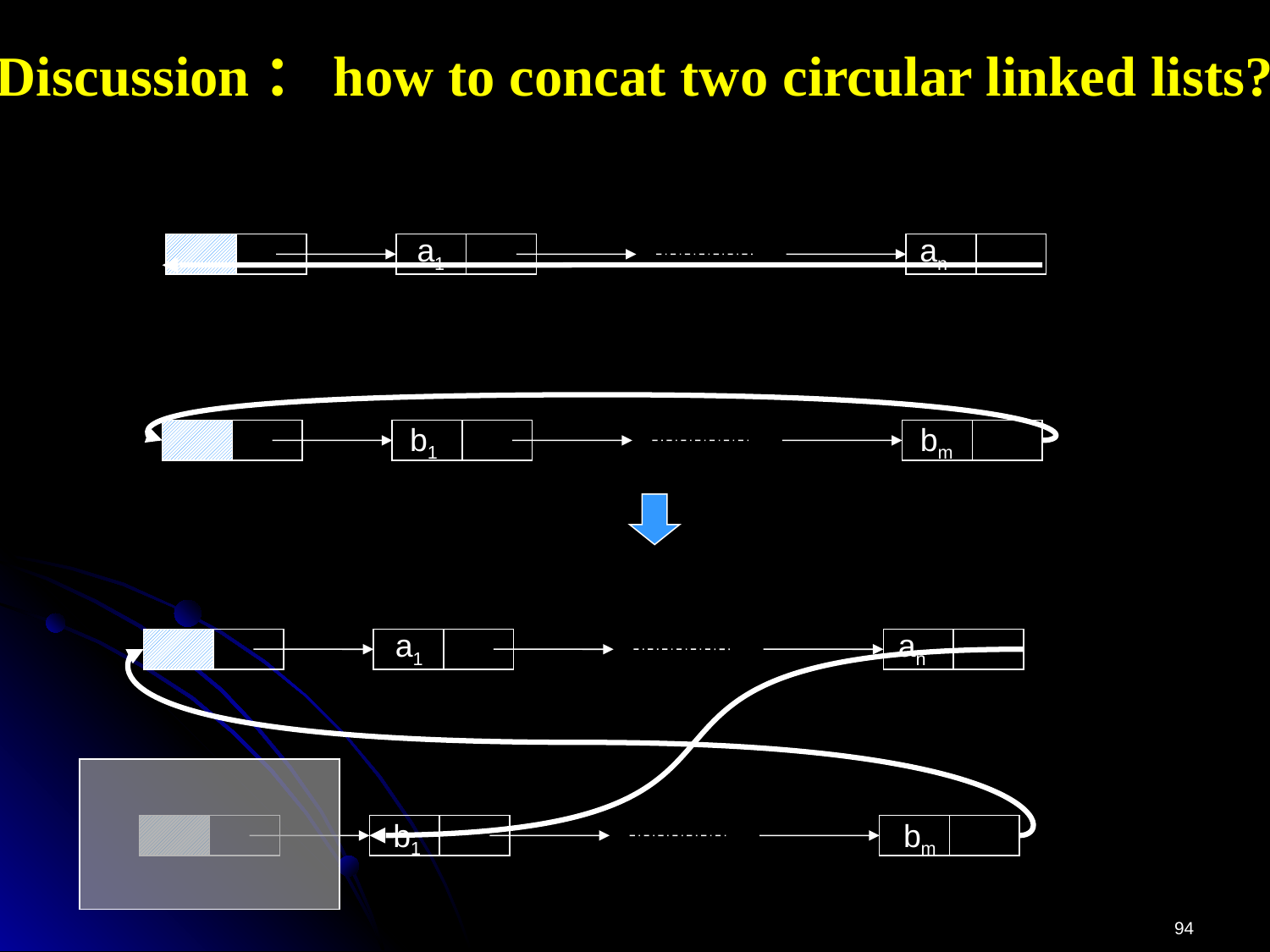

Discussion：how to concat two circular linked lists?
a1
an

b1
bm

a1
an

b1
bm

94